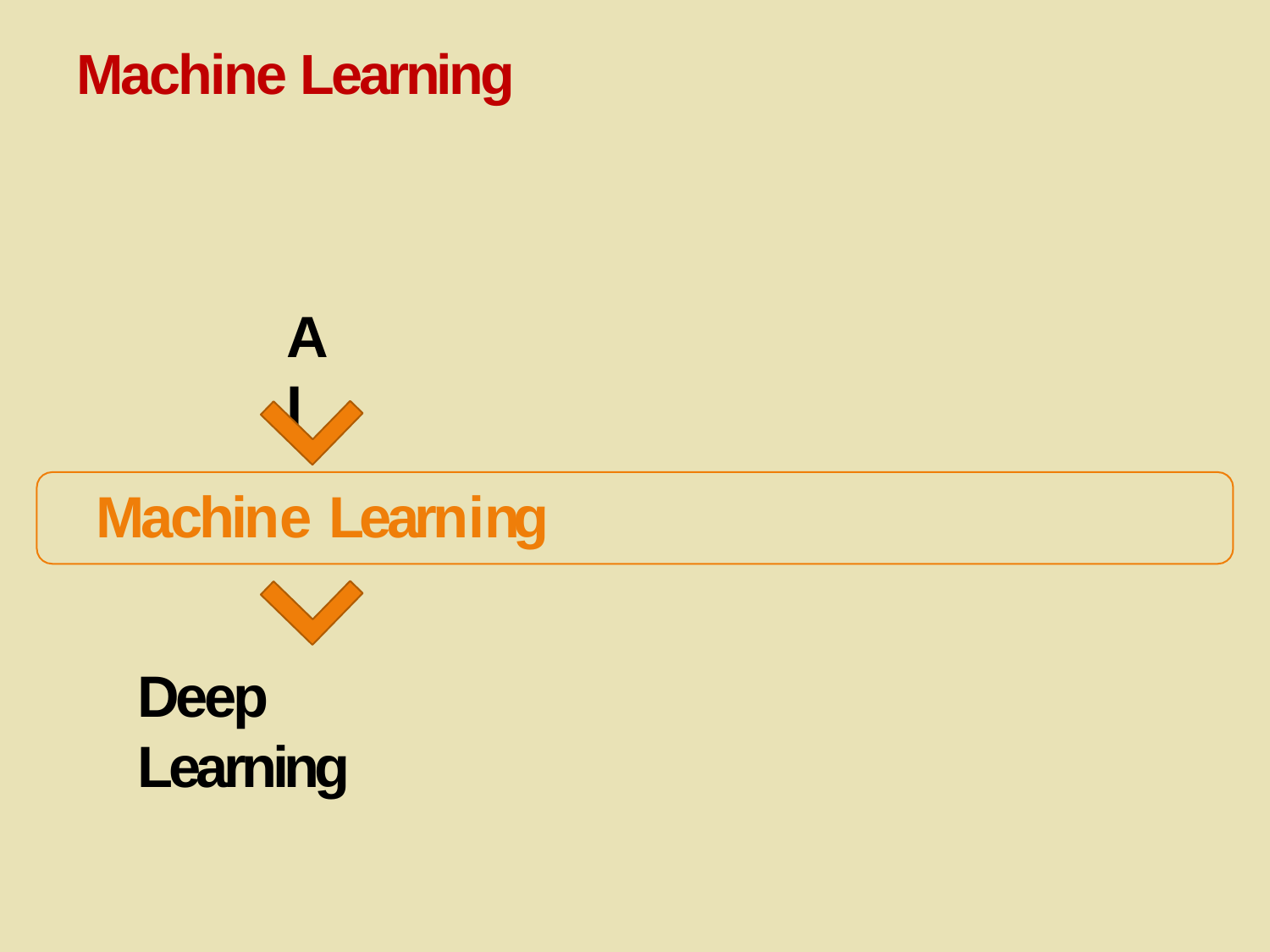

Machine Learning
AI

Machine Learning

Deep Learning